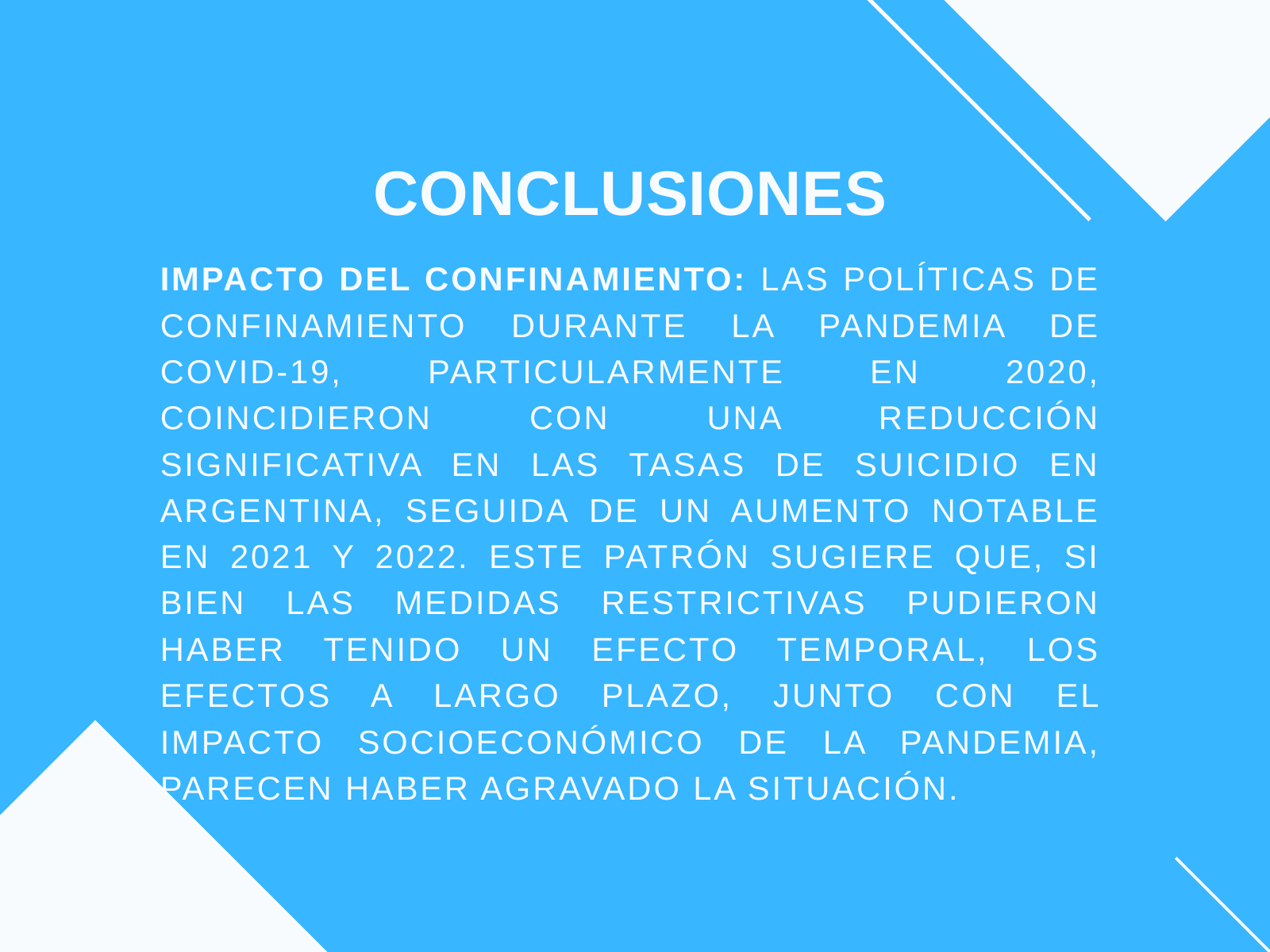

CONCLUSIONES
IMPACTO DEL CONFINAMIENTO: LAS POLÍTICAS DE CONFINAMIENTO DURANTE LA PANDEMIA DE COVID-19, PARTICULARMENTE EN 2020, COINCIDIERON CON UNA REDUCCIÓN SIGNIFICATIVA EN LAS TASAS DE SUICIDIO EN ARGENTINA, SEGUIDA DE UN AUMENTO NOTABLE EN 2021 Y 2022. ESTE PATRÓN SUGIERE QUE, SI BIEN LAS MEDIDAS RESTRICTIVAS PUDIERON HABER TENIDO UN EFECTO TEMPORAL, LOS EFECTOS A LARGO PLAZO, JUNTO CON EL IMPACTO SOCIOECONÓMICO DE LA PANDEMIA, PARECEN HABER AGRAVADO LA SITUACIÓN.